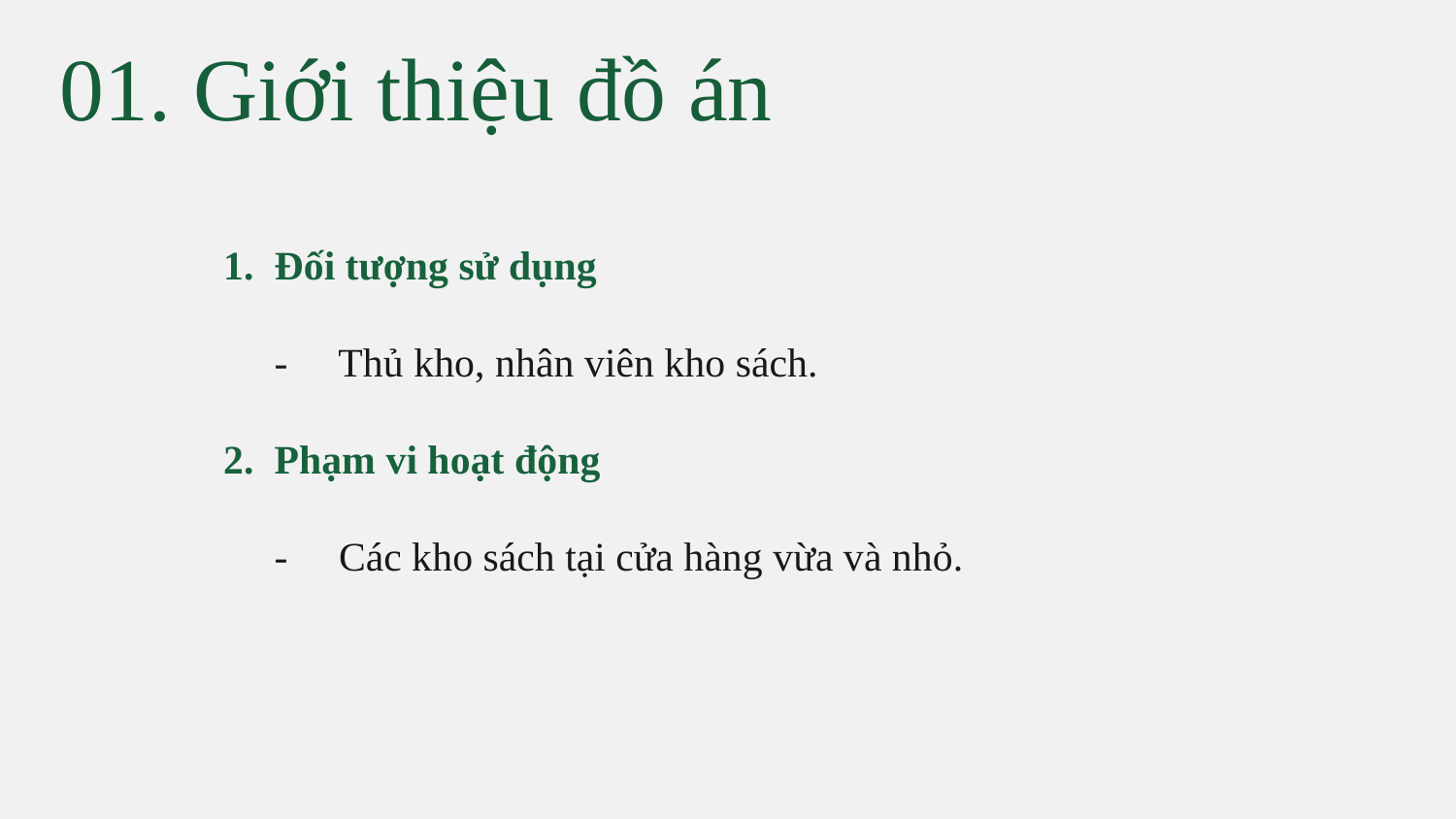

# 01. Giới thiệu đồ án
1.  Đối tượng sử dụng
     -     Thủ kho, nhân viên kho sách.
2.  Phạm vi hoạt động
     -     Các kho sách tại cửa hàng vừa và nhỏ.